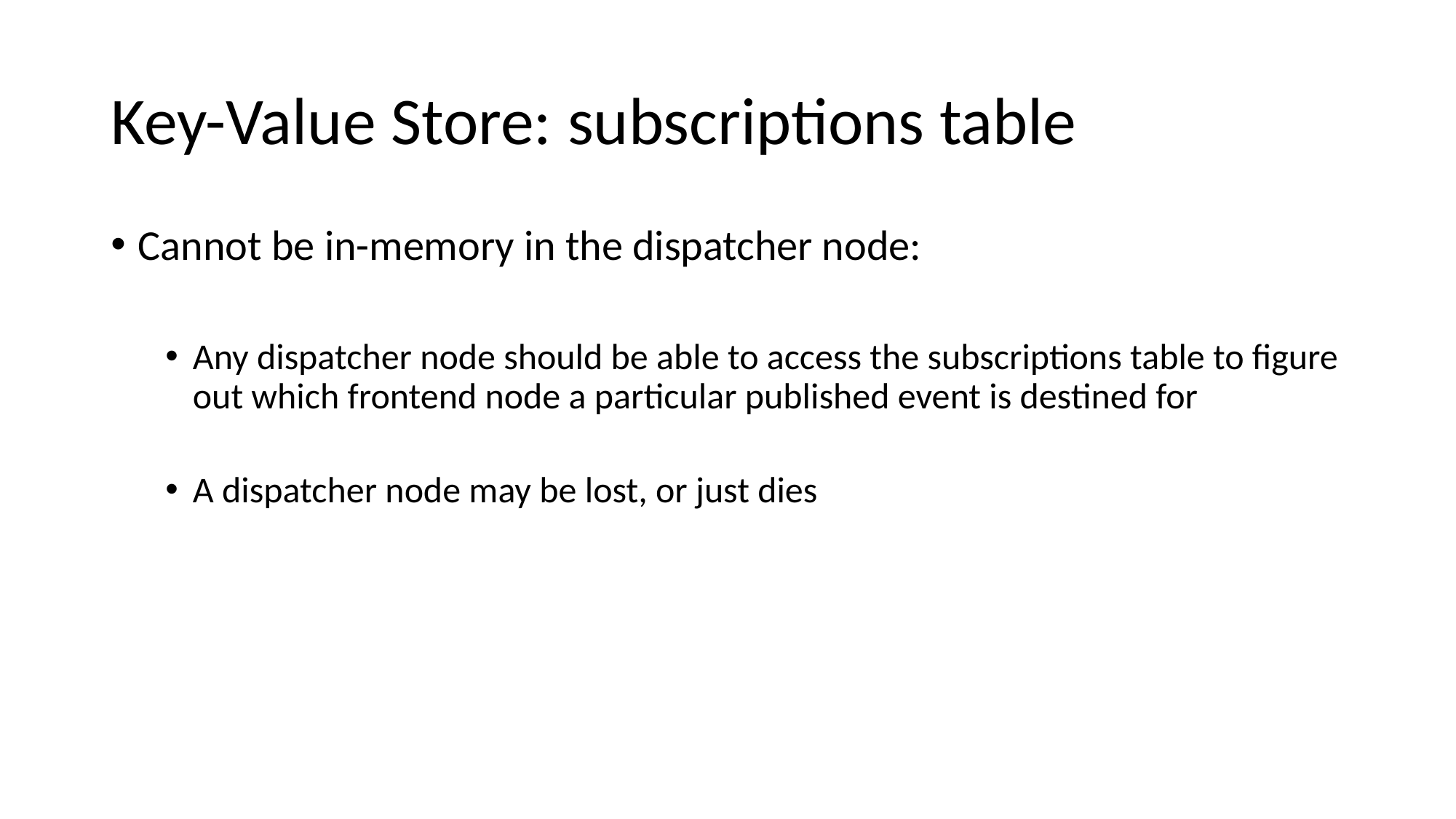

# Key-Value Store: subscriptions table
Cannot be in-memory in the dispatcher node:

Any dispatcher node should be able to access the subscriptions table to figure out which frontend node a particular published event is destined for

A dispatcher node may be lost, or just dies